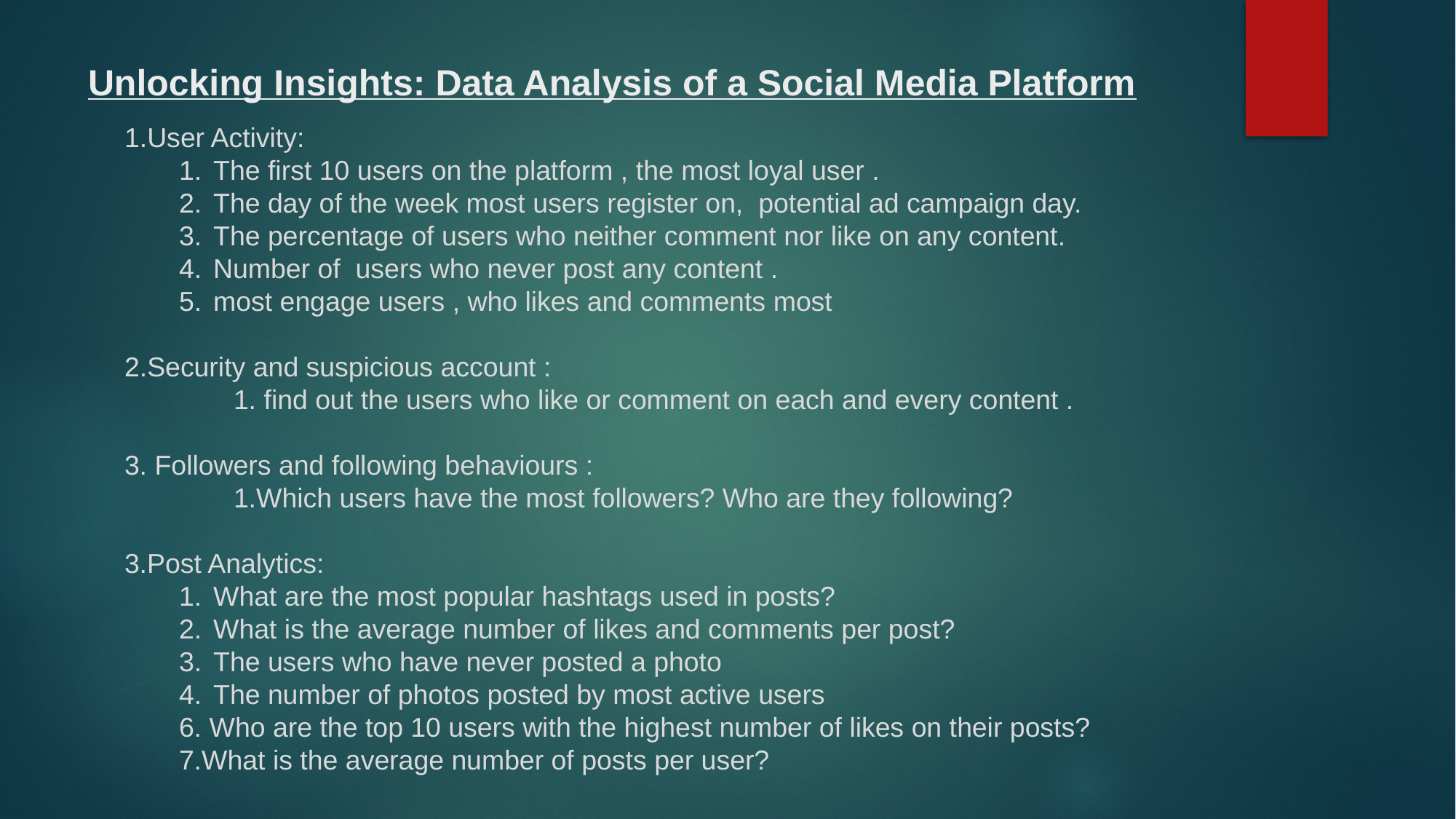

# Unlocking Insights: Data Analysis of a Social Media Platform
User Activity:
The first 10 users on the platform , the most loyal user .
The day of the week most users register on,  potential ad campaign day.
The percentage of users who neither comment nor like on any content.
Number of  users who never post any content .
most engage users , who likes and comments most

Security and suspicious account :
	1. find out the users who like or comment on each and every content .

3. Followers and following behaviours :
	1.Which users have the most followers? Who are they following?

3.Post Analytics:
What are the most popular hashtags used in posts?
What is the average number of likes and comments per post?
The users who have never posted a photo
The number of photos posted by most active users
6. Who are the top 10 users with the highest number of likes on their posts?
7.What is the average number of posts per user?